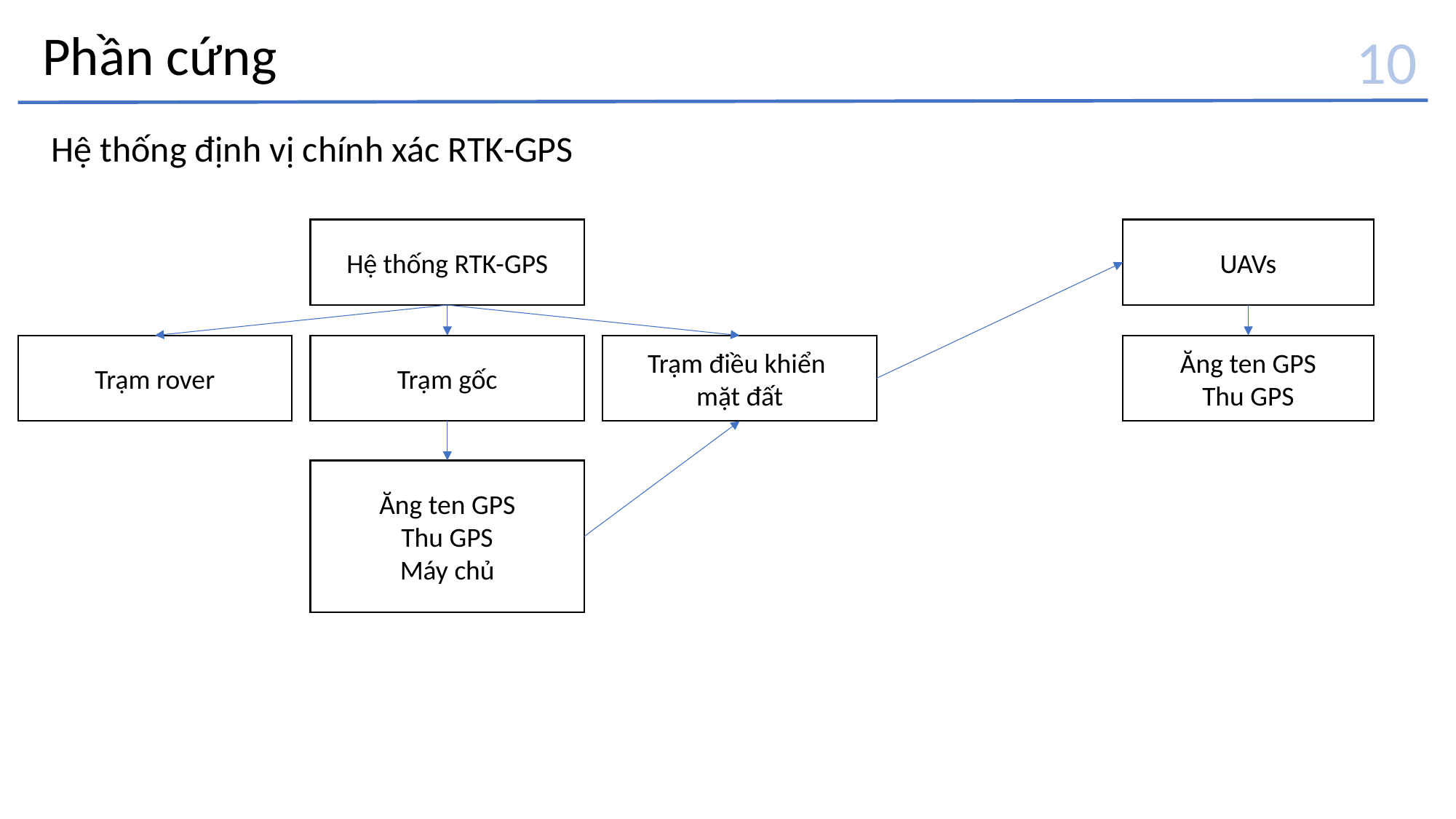

Phần cứng
10
Hệ thống định vị chính xác RTK-GPS
Hệ thống RTK-GPS
UAVs
Trạm điều khiển
mặt đất
Ăng ten GPS
Thu GPS
Trạm rover
Trạm gốc
Ăng ten GPS
Thu GPS
Máy chủ